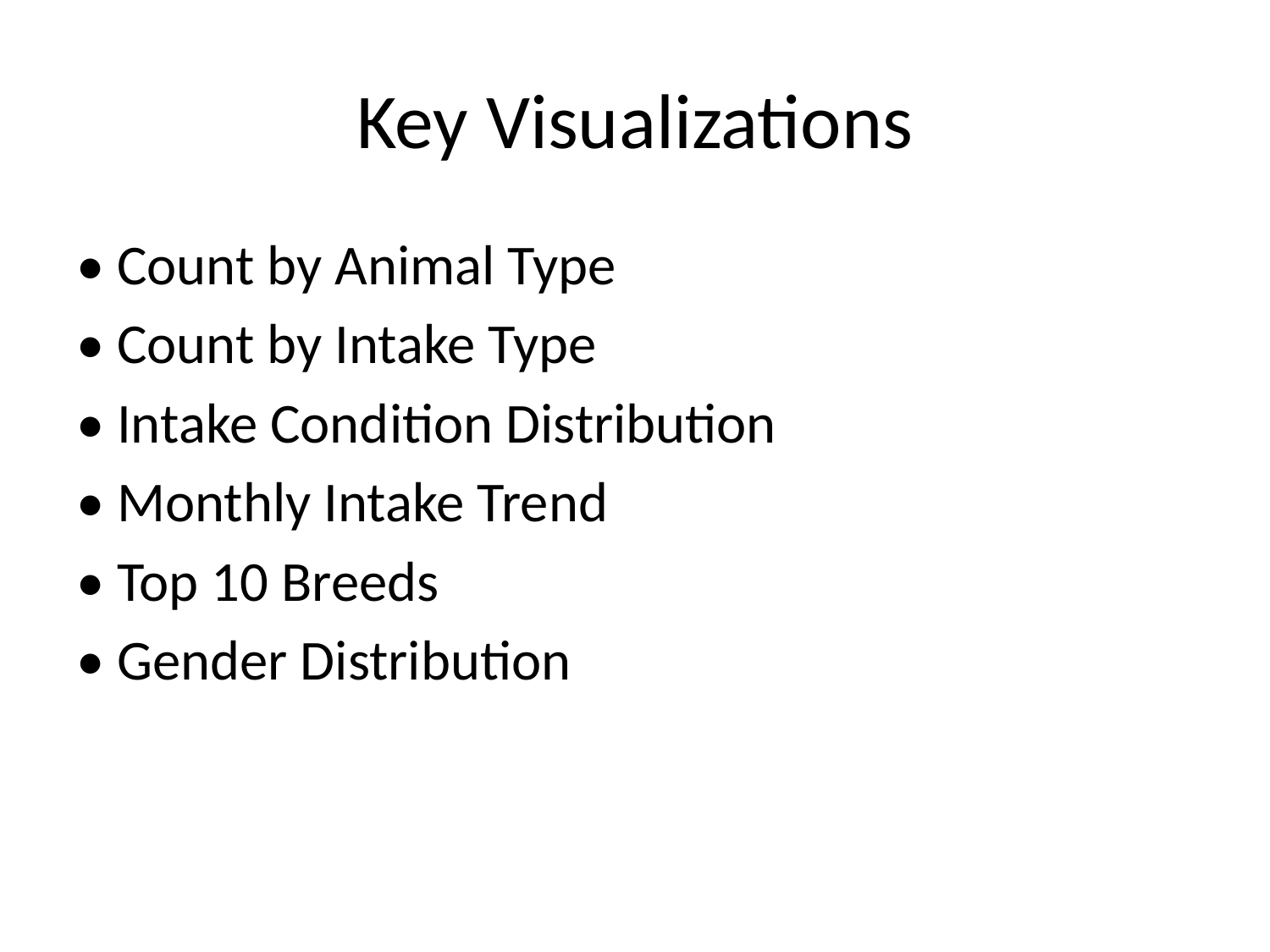

# Key Visualizations
• Count by Animal Type
• Count by Intake Type
• Intake Condition Distribution
• Monthly Intake Trend
• Top 10 Breeds
• Gender Distribution